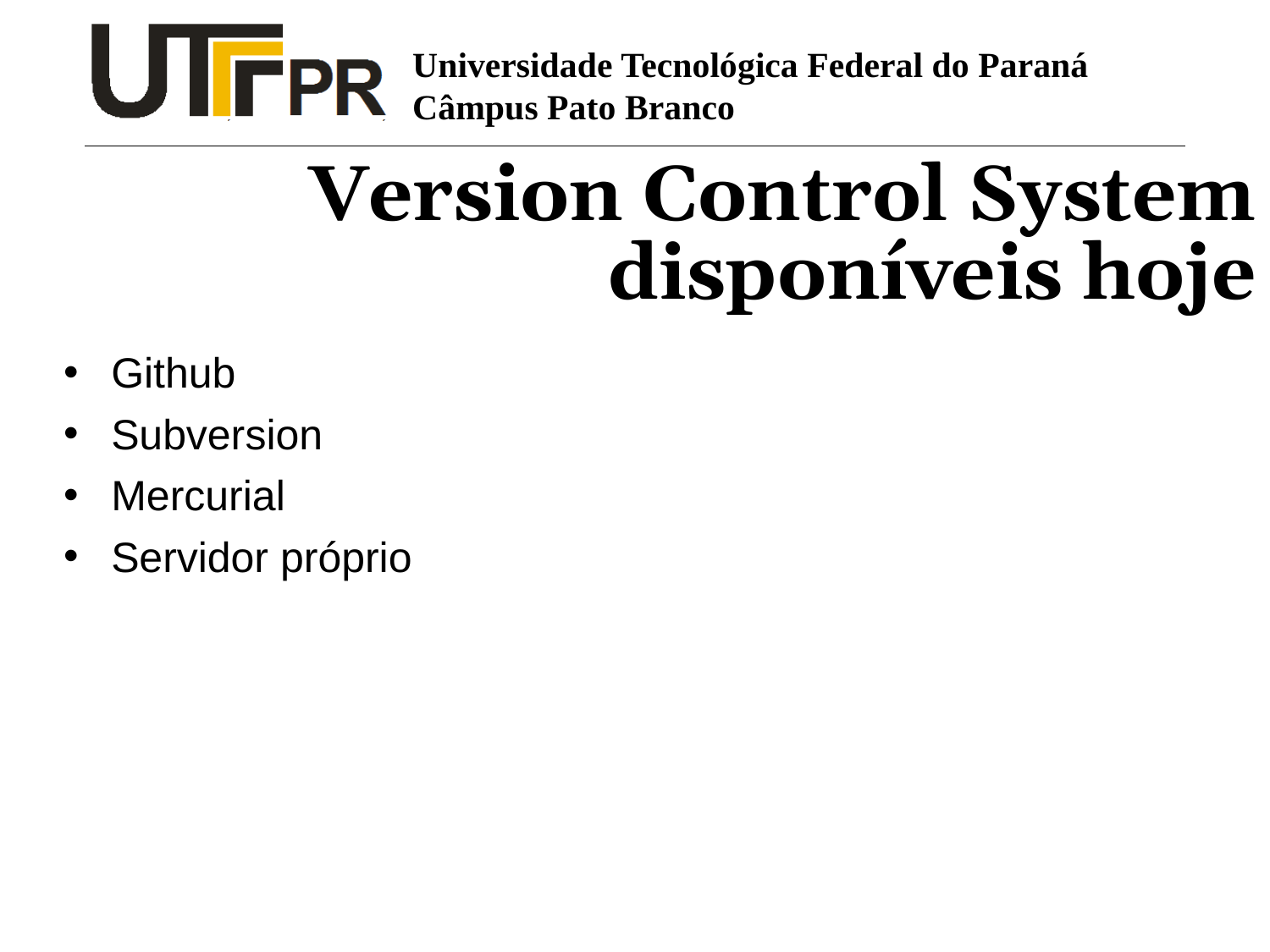

# Version Control System disponíveis hoje
Github
Subversion
Mercurial
Servidor próprio